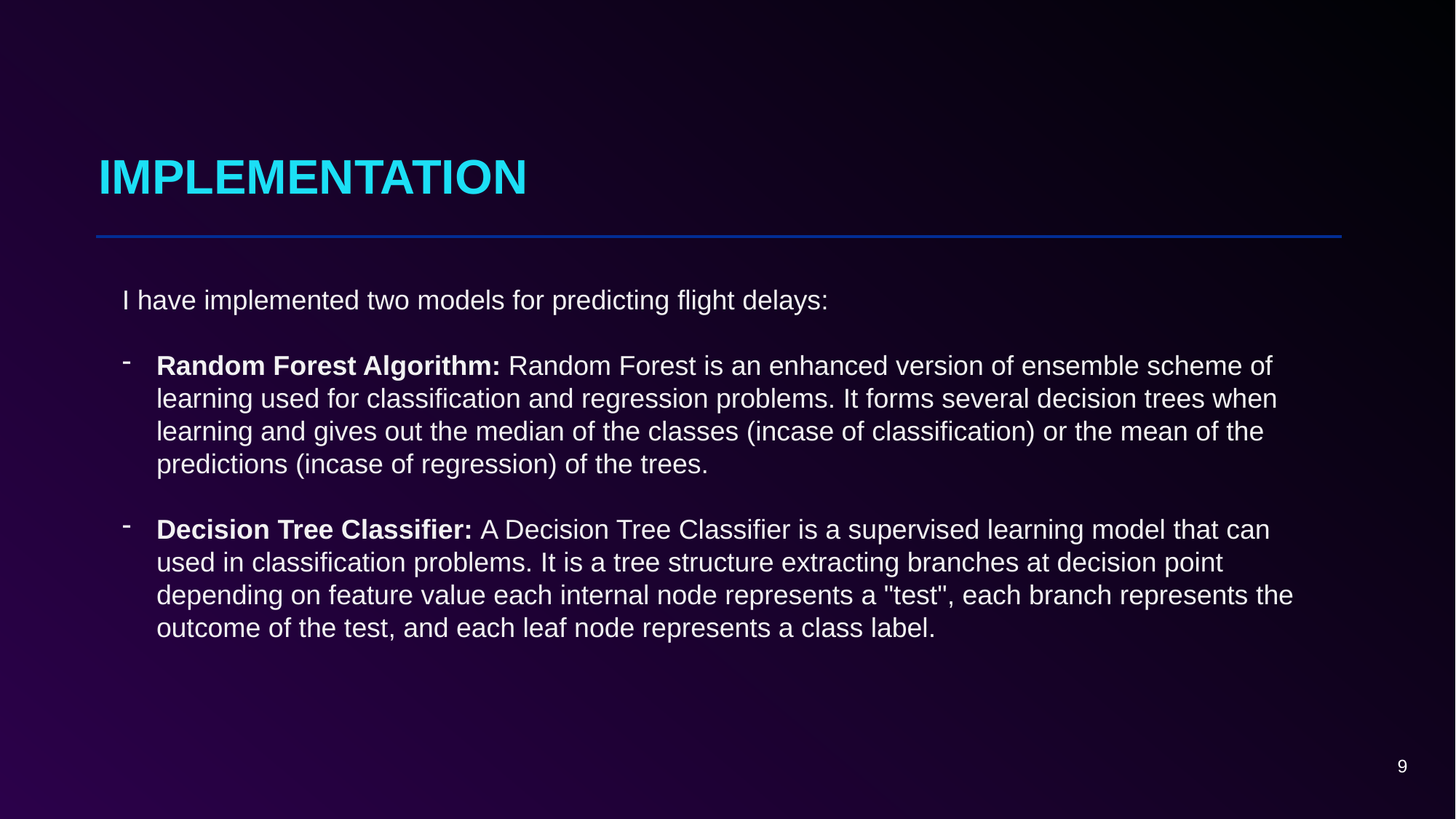

# IMPLEMENTATION
I have implemented two models for predicting flight delays:
Random Forest Algorithm: Random Forest is an enhanced version of ensemble scheme of learning used for classification and regression problems. It forms several decision trees when learning and gives out the median of the classes (incase of classification) or the mean of the predictions (incase of regression) of the trees.

Decision Tree Classifier: A Decision Tree Classifier is a supervised learning model that can used in classification problems. It is a tree structure extracting branches at decision point depending on feature value each internal node represents a "test", each branch represents the outcome of the test, and each leaf node represents a class label.
9